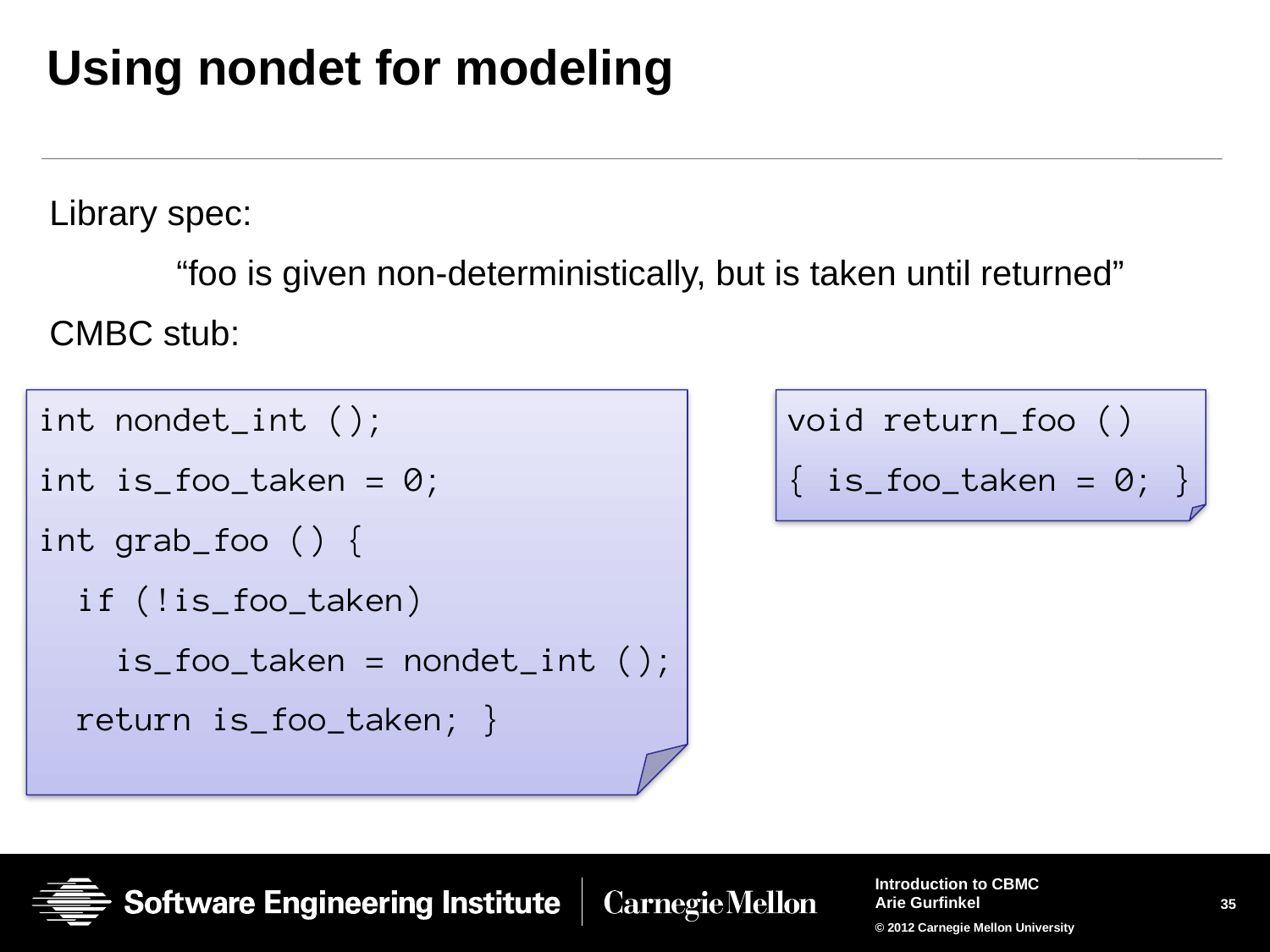

# Using nondet for modeling
Library spec:
	“foo is given non-deterministically, but is taken until returned”
CMBC stub:

int nondet_int ();
int is_foo_taken = 0;
int grab_foo () {
  if (!is_foo_taken)
    is_foo_taken = nondet_int ();
  return is_foo_taken; }
void return_foo ()
{ is_foo_taken = 0; }